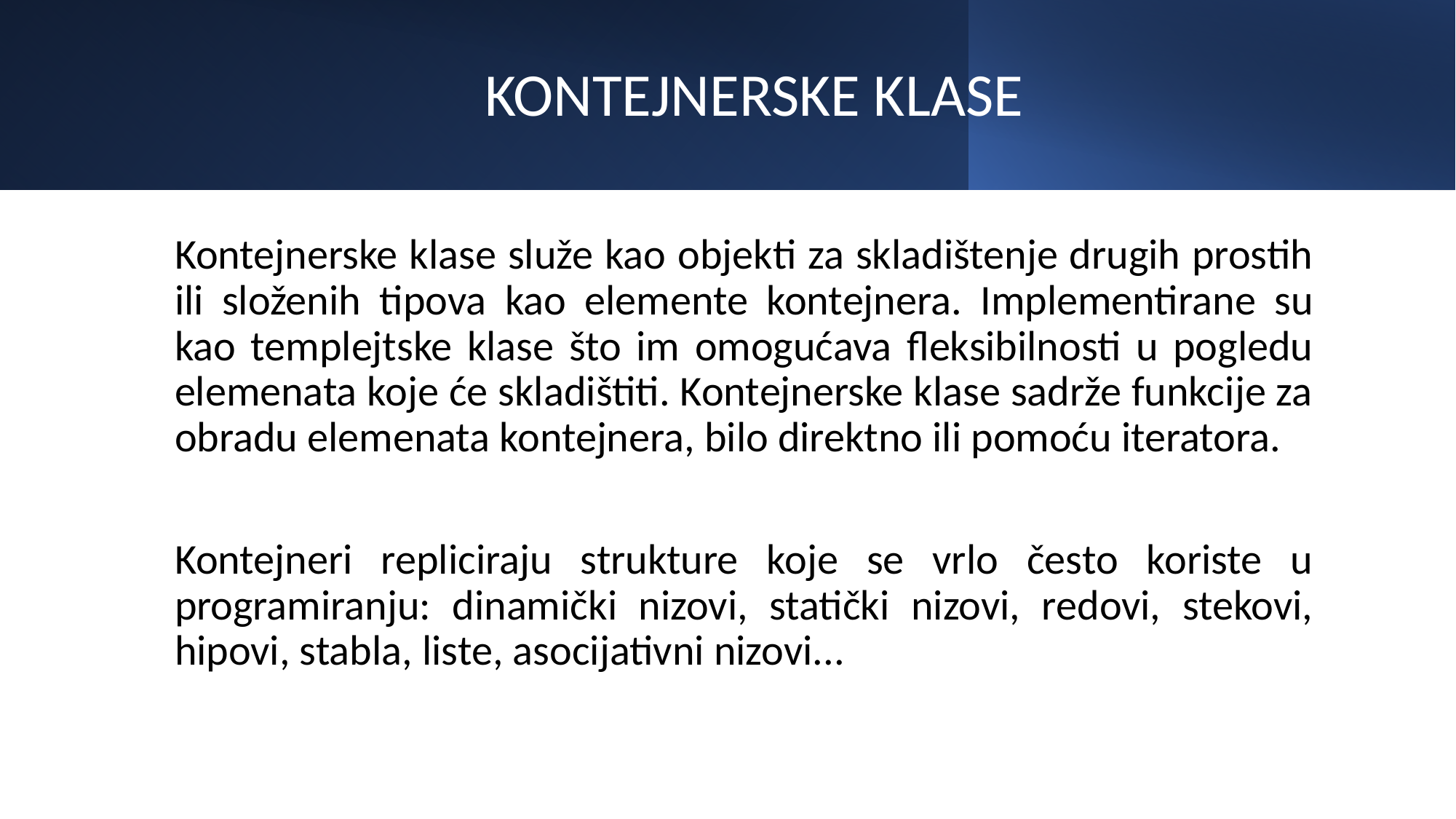

# KONTEJNERSKE KLASE
Kontejnerske klase služe kao objekti za skladištenje drugih prostih ili složenih tipova kao elemente kontejnera. Implementirane su kao templejtske klase što im omogućava fleksibilnosti u pogledu elemenata koje će skladištiti. Kontejnerske klase sadrže funkcije za obradu elemenata kontejnera, bilo direktno ili pomoću iteratora.

Kontejneri repliciraju strukture koje se vrlo često koriste u programiranju: dinamički nizovi, statički nizovi, redovi, stekovi, hipovi, stabla, liste, asocijativni nizovi...